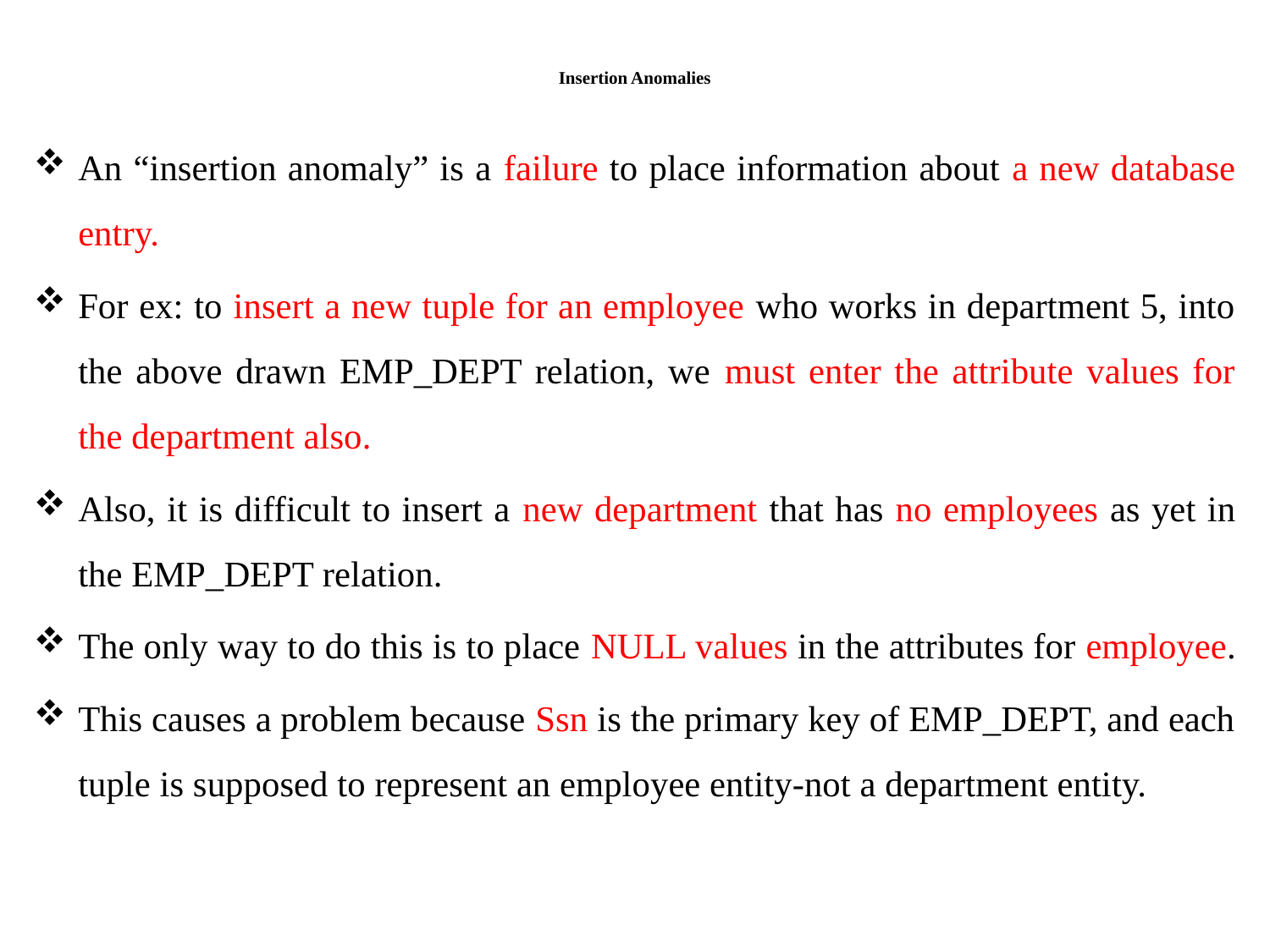

# Insertion Anomalies
An “insertion anomaly” is a failure to place information about a new database entry.
For ex: to insert a new tuple for an employee who works in department 5, into the above drawn EMP_DEPT relation, we must enter the attribute values for the department also.
Also, it is difficult to insert a new department that has no employees as yet in the EMP_DEPT relation.
The only way to do this is to place NULL values in the attributes for employee.
This causes a problem because Ssn is the primary key of EMP_DEPT, and each tuple is supposed to represent an employee entity-not a department entity.